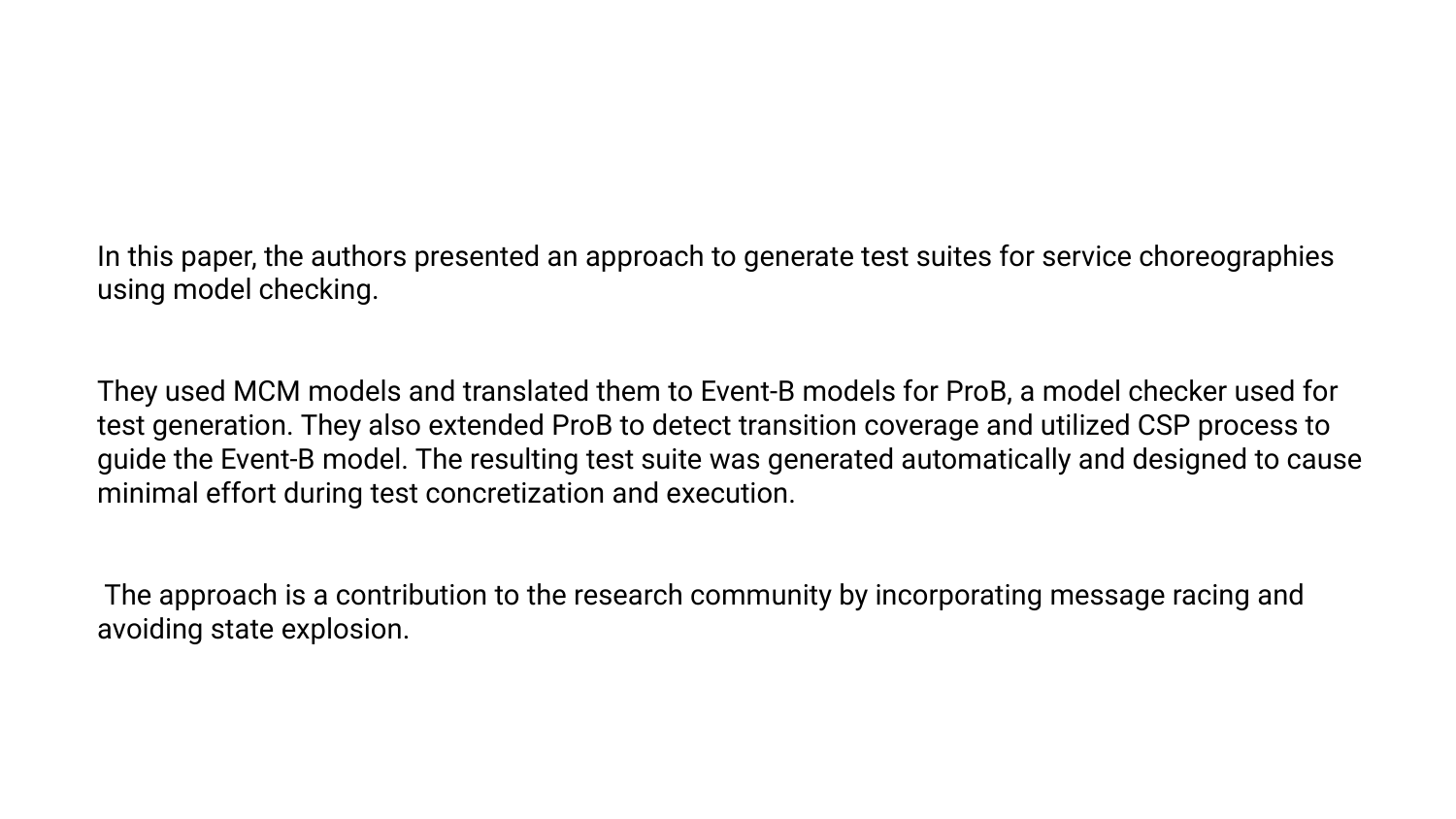

In this paper, the authors presented an approach to generate test suites for service choreographies using model checking.

They used MCM models and translated them to Event-B models for ProB, a model checker used for test generation. They also extended ProB to detect transition coverage and utilized CSP process to guide the Event-B model. The resulting test suite was generated automatically and designed to cause minimal effort during test concretization and execution.

 The approach is a contribution to the research community by incorporating message racing and avoiding state explosion.